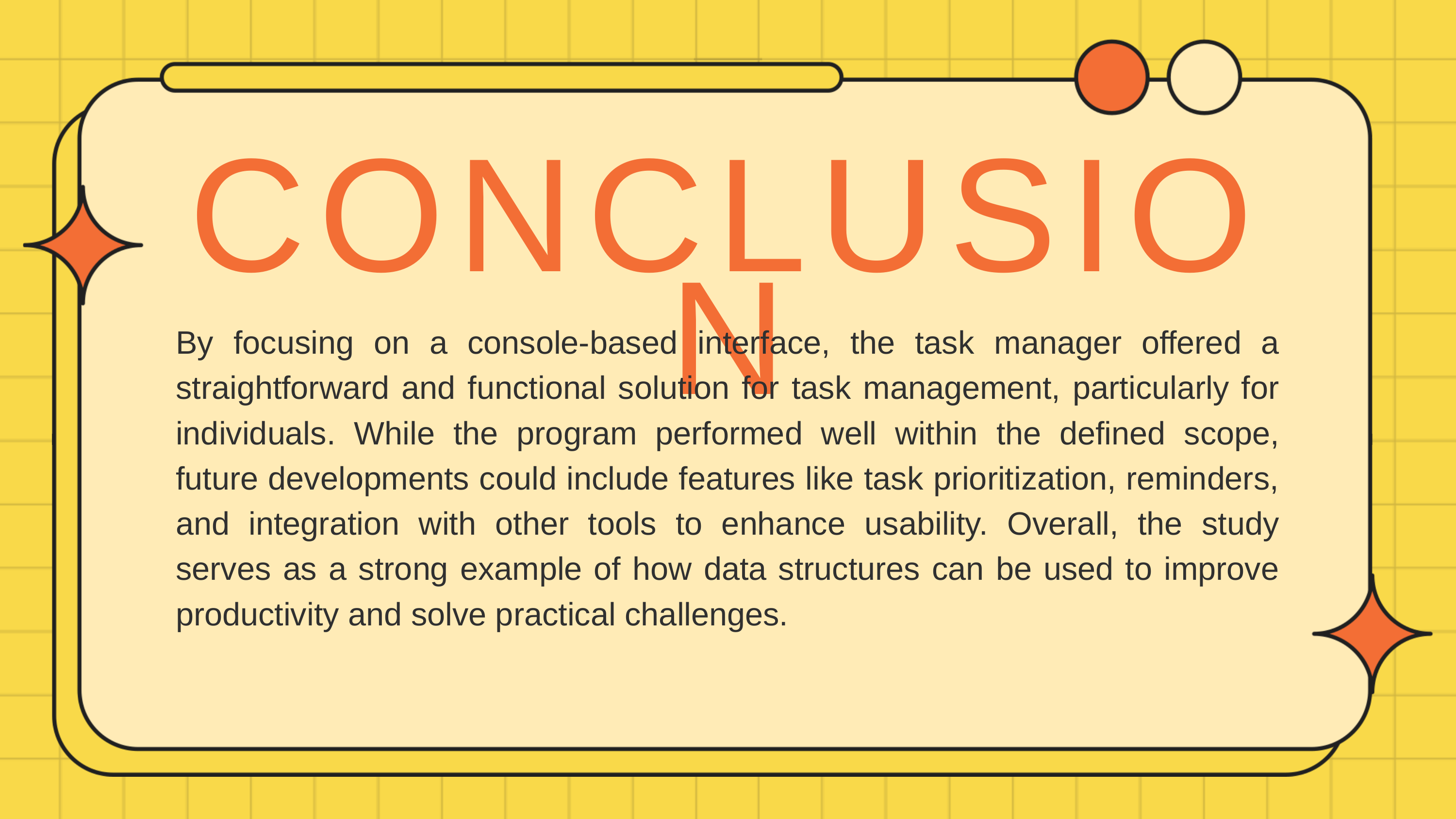

CONCLUSION
By focusing on a console-based interface, the task manager offered a straightforward and functional solution for task management, particularly for individuals. While the program performed well within the defined scope, future developments could include features like task prioritization, reminders, and integration with other tools to enhance usability. Overall, the study serves as a strong example of how data structures can be used to improve productivity and solve practical challenges.